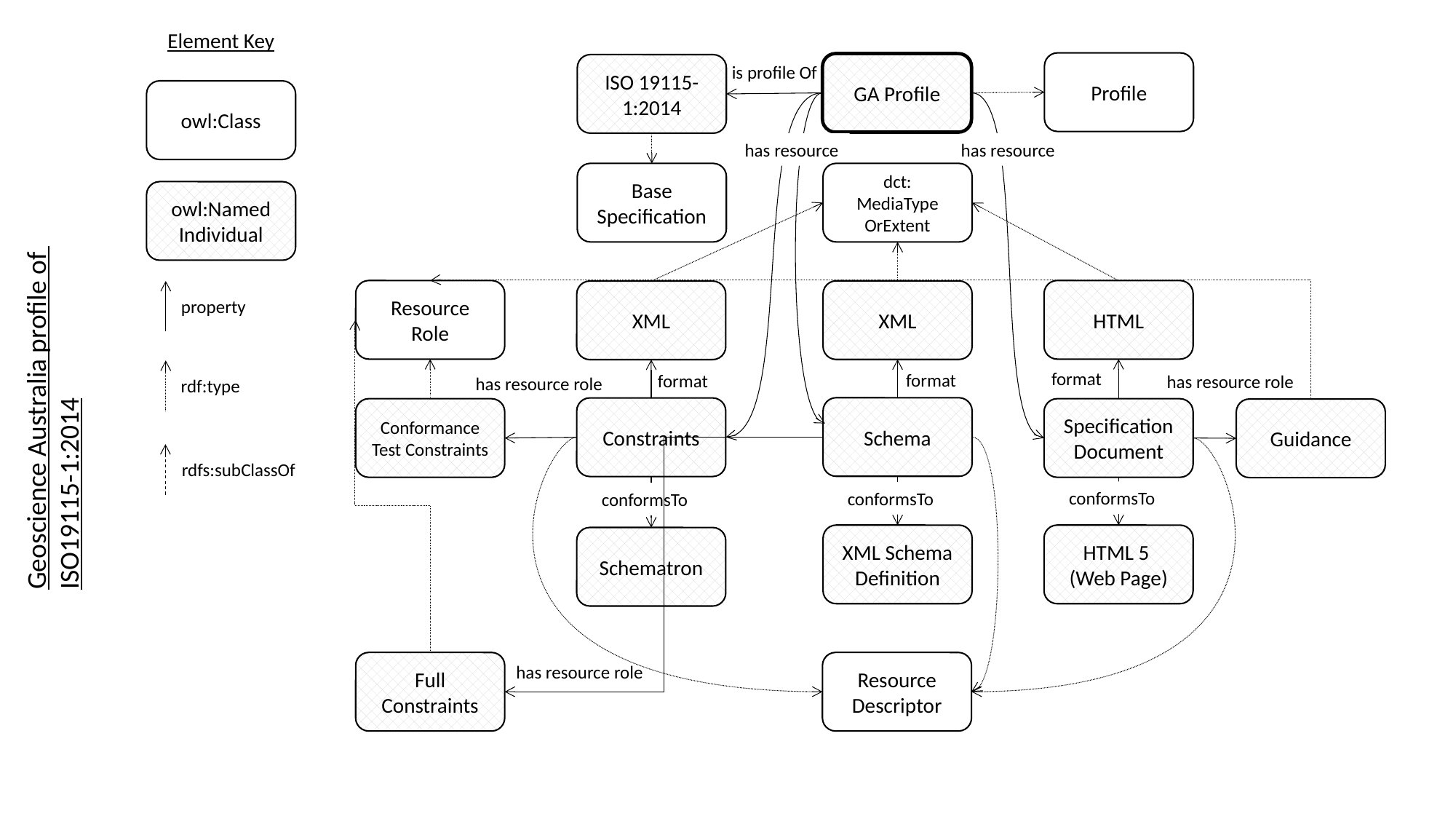

Element Key
Profile
GA Profile
ISO 19115-1:2014
is profile Of
owl:Class
has resource
has resource
Base Specification
dct:
MediaType
OrExtent
owl:Named
Individual
Resource Role
HTML
XML
XML
property
format
format
format
has resource role
has resource role
rdf:type
Geoscience Australia profile of
ISO19115-1:2014
Schema
Constraints
Conformance Test Constraints
Specification Document
Guidance
rdfs:subClassOf
conformsTo
conformsTo
conformsTo
XML Schema Definition
HTML 5
(Web Page)
Schematron
Full Constraints
Resource Descriptor
has resource role